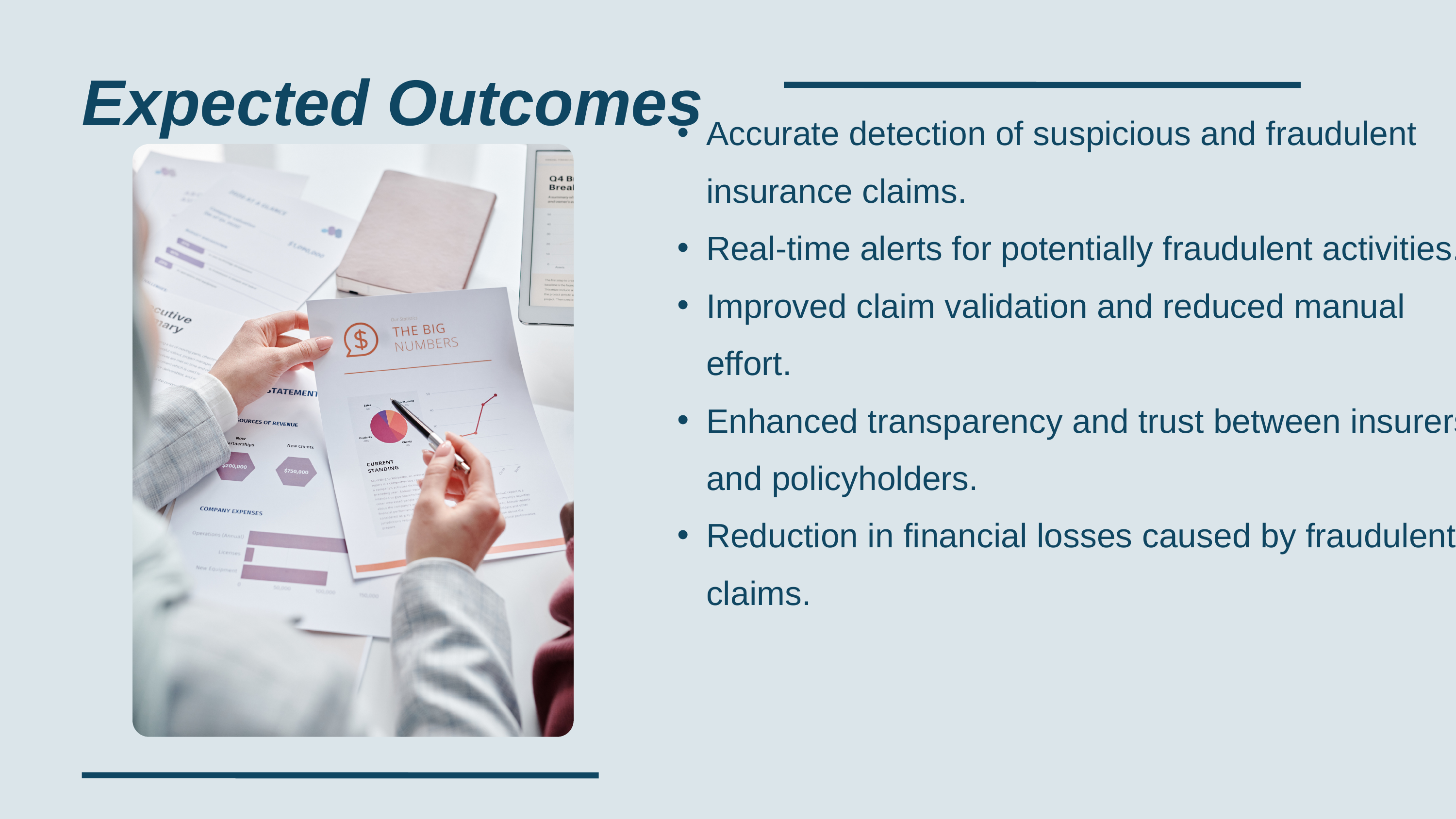

Expected Outcomes

Accurate detection of suspicious and fraudulent insurance claims.
Real-time alerts for potentially fraudulent activities.
Improved claim validation and reduced manual effort.
Enhanced transparency and trust between insurers and policyholders.
Reduction in financial losses caused by fraudulent claims.